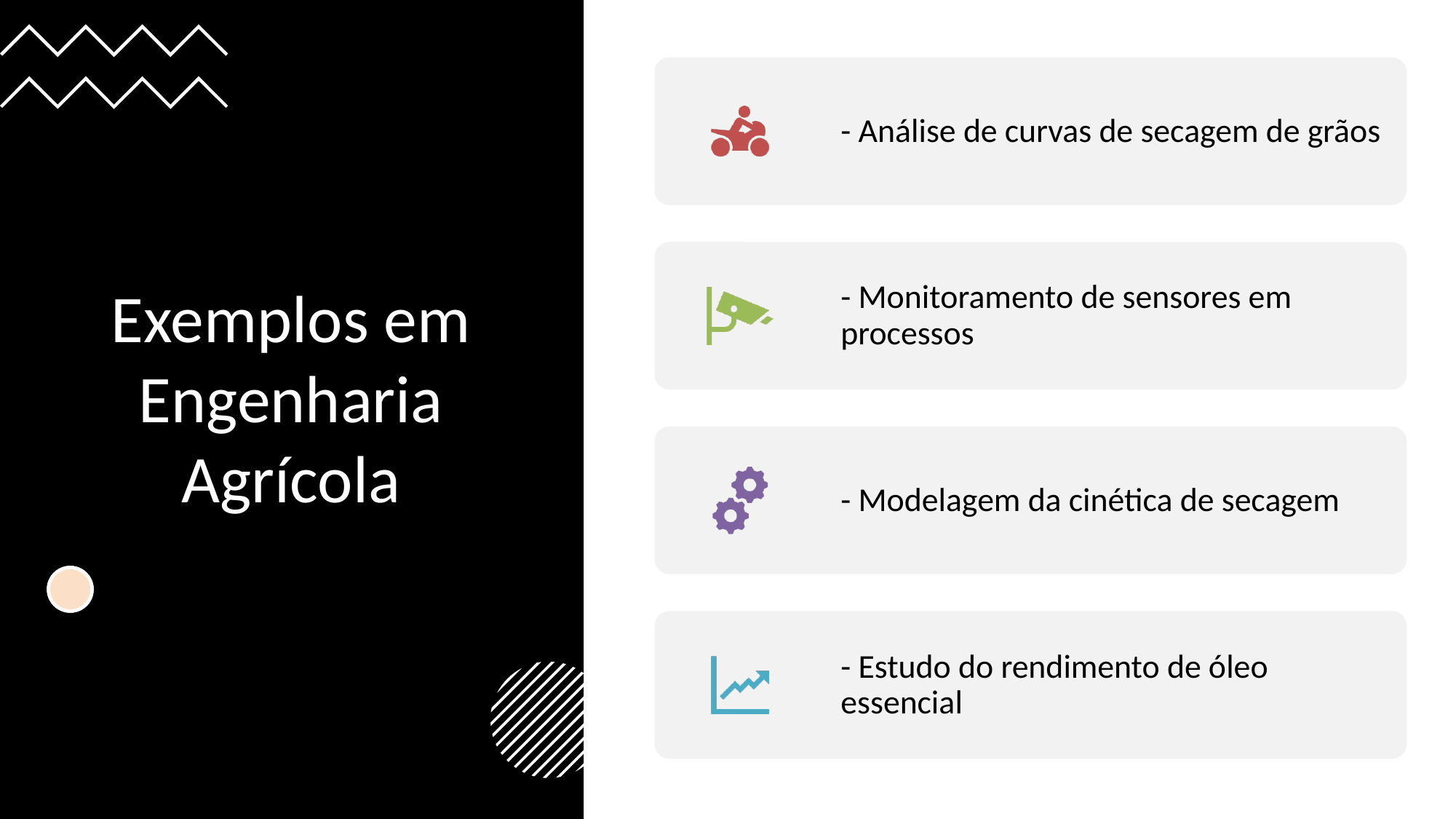

- Análise de curvas de secagem de grãos
- Monitoramento de sensores em processos
- Modelagem da cinética de secagem
- Estudo do rendimento de óleo essencial
# Exemplos em Engenharia Agrícola